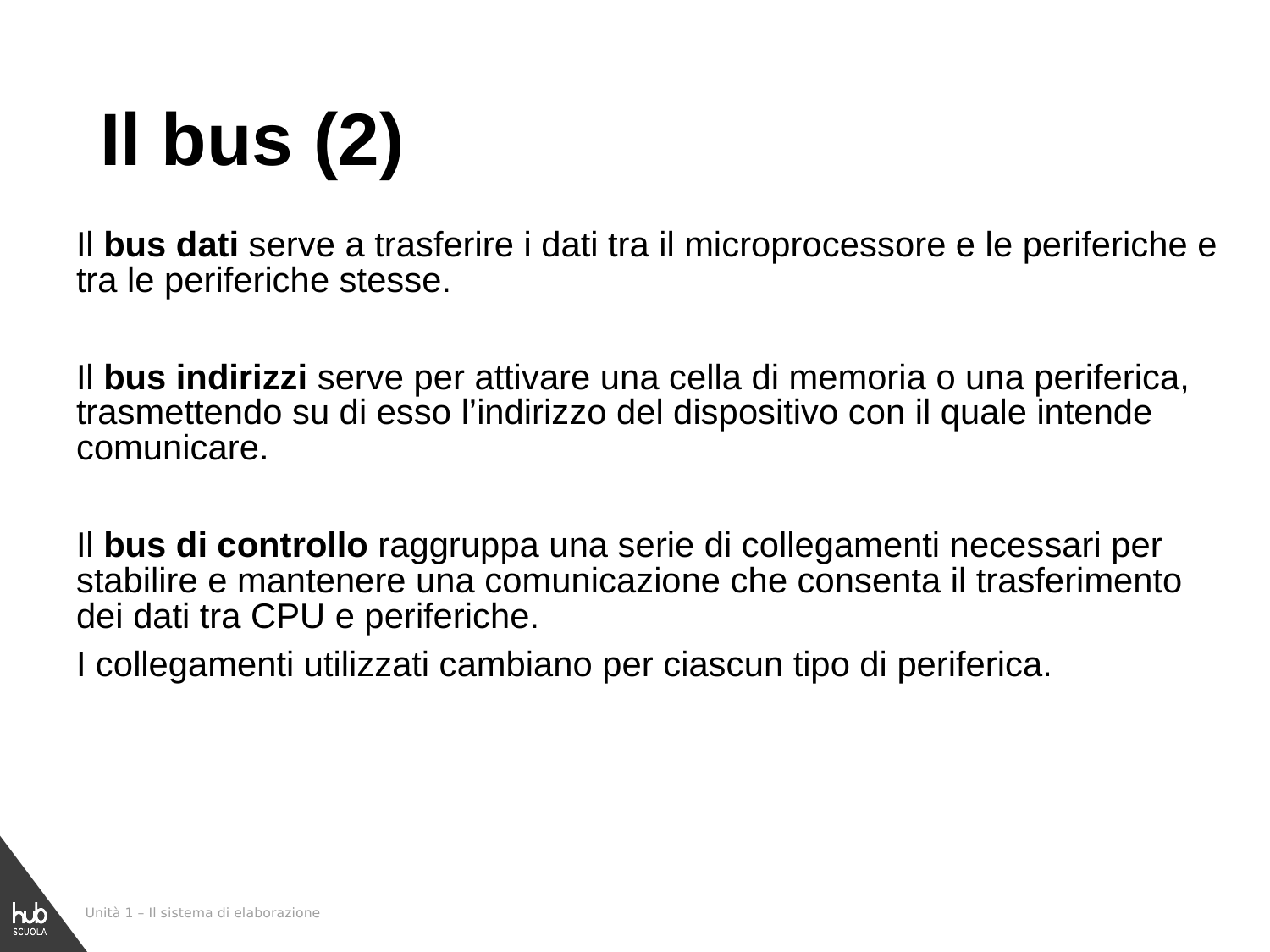

# Il bus (2)
Il bus dati serve a trasferire i dati tra il microprocessore e le periferiche e tra le periferiche stesse.

Il bus indirizzi serve per attivare una cella di memoria o una periferica, trasmettendo su di esso l’indirizzo del dispositivo con il quale intende comunicare.

Il bus di controllo raggruppa una serie di collegamenti necessari per stabilire e mantenere una comunicazione che consenta il trasferimento dei dati tra CPU e periferiche.
I collegamenti utilizzati cambiano per ciascun tipo di periferica.